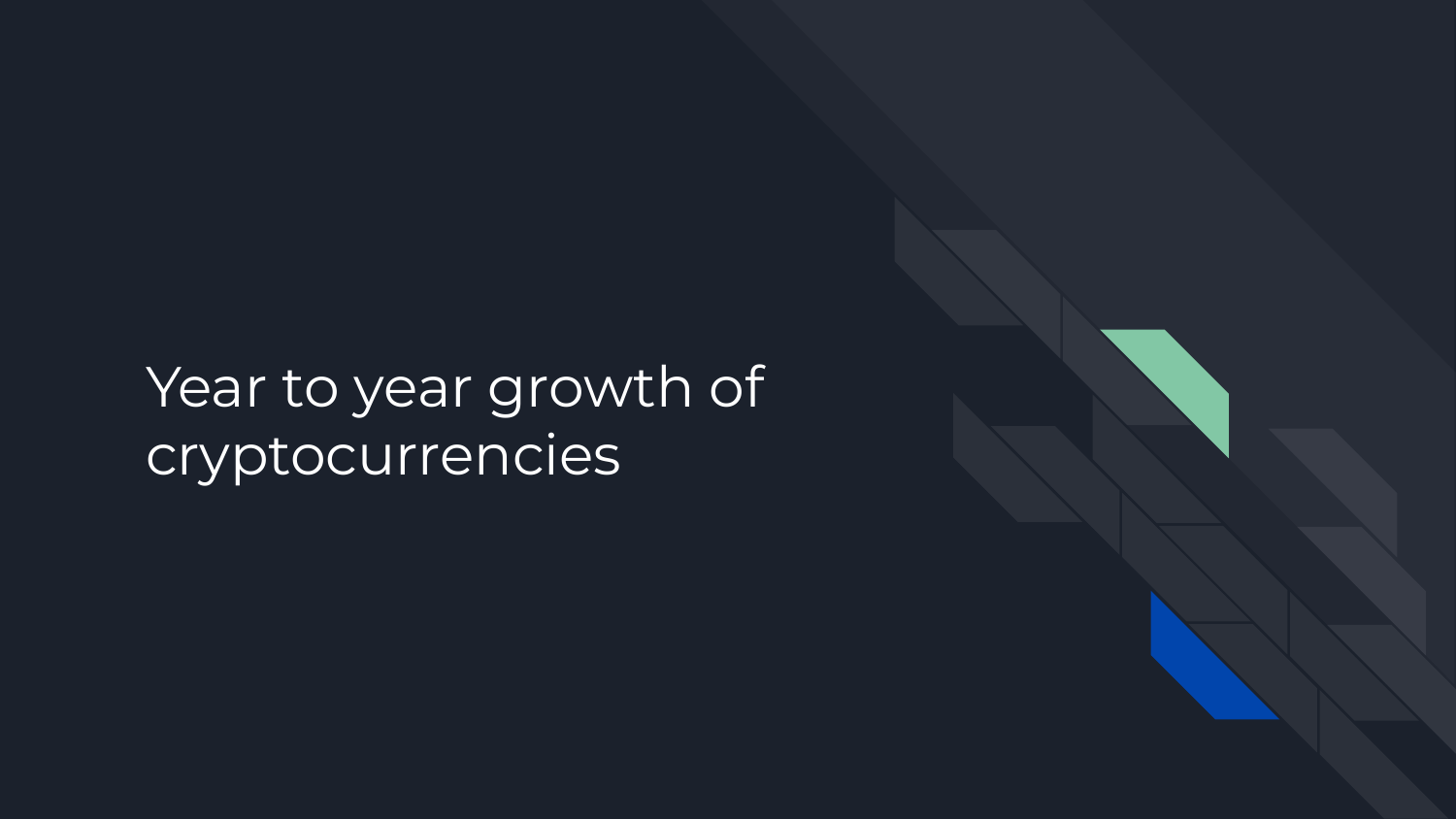

# Year to year growth of cryptocurrencies